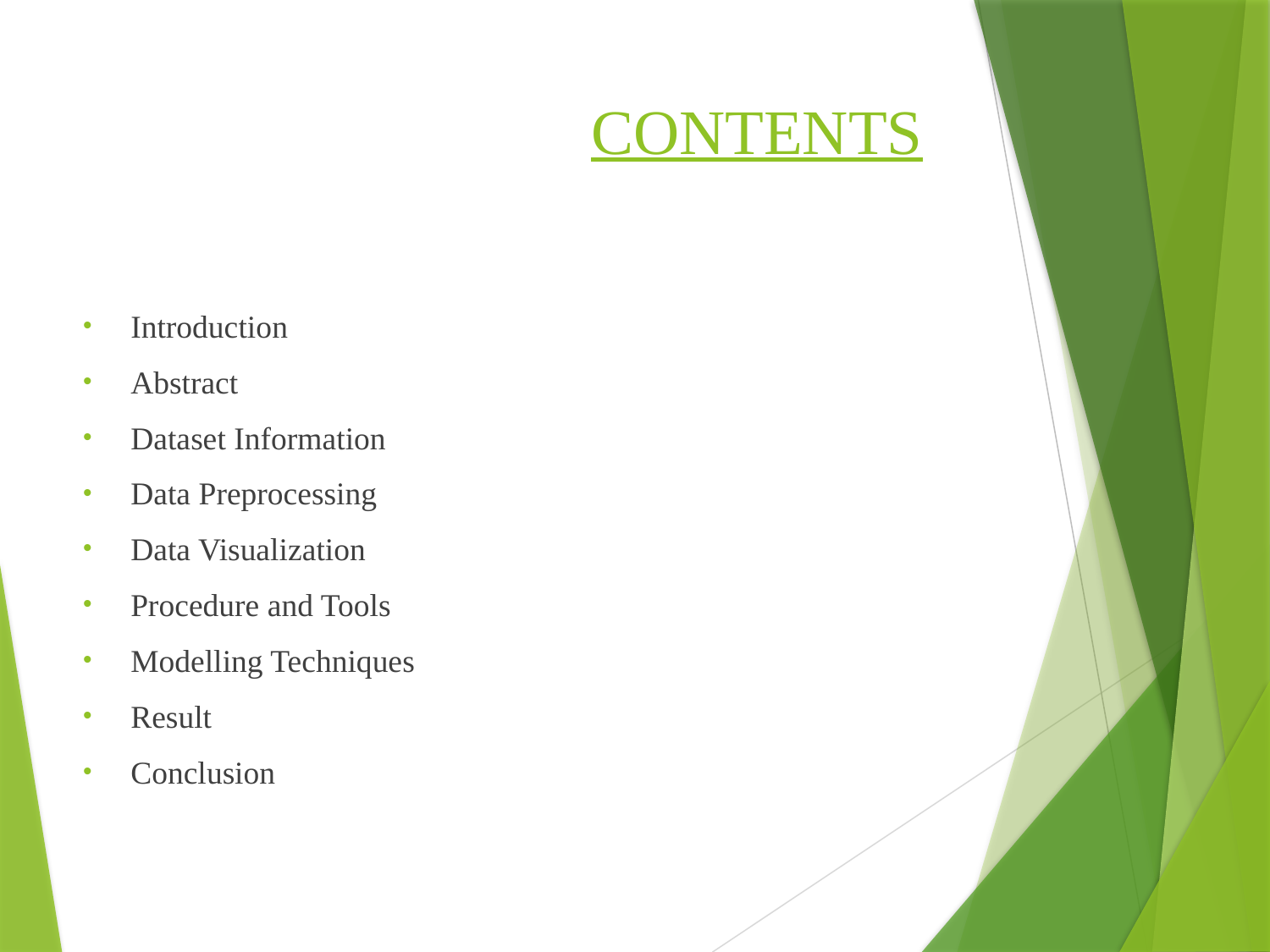

CONTENTS
Introduction
Abstract
Dataset Information
Data Preprocessing
Data Visualization
Procedure and Tools
Modelling Techniques
Result
Conclusion